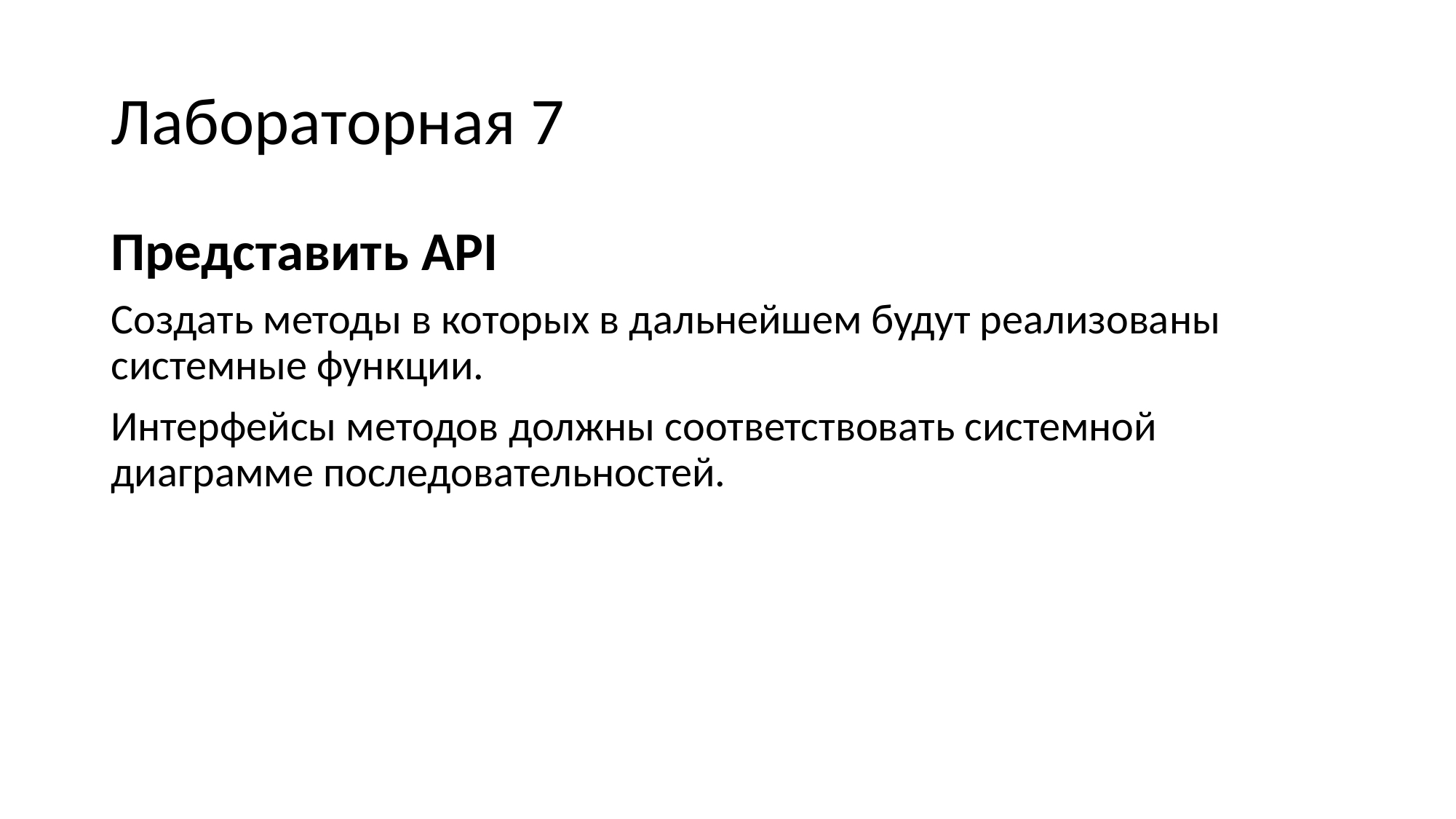

# Лабораторная 7
Представить API
Создать методы в которых в дальнейшем будут реализованы системные функции.
Интерфейсы методов должны соответствовать системной диаграмме последовательностей.